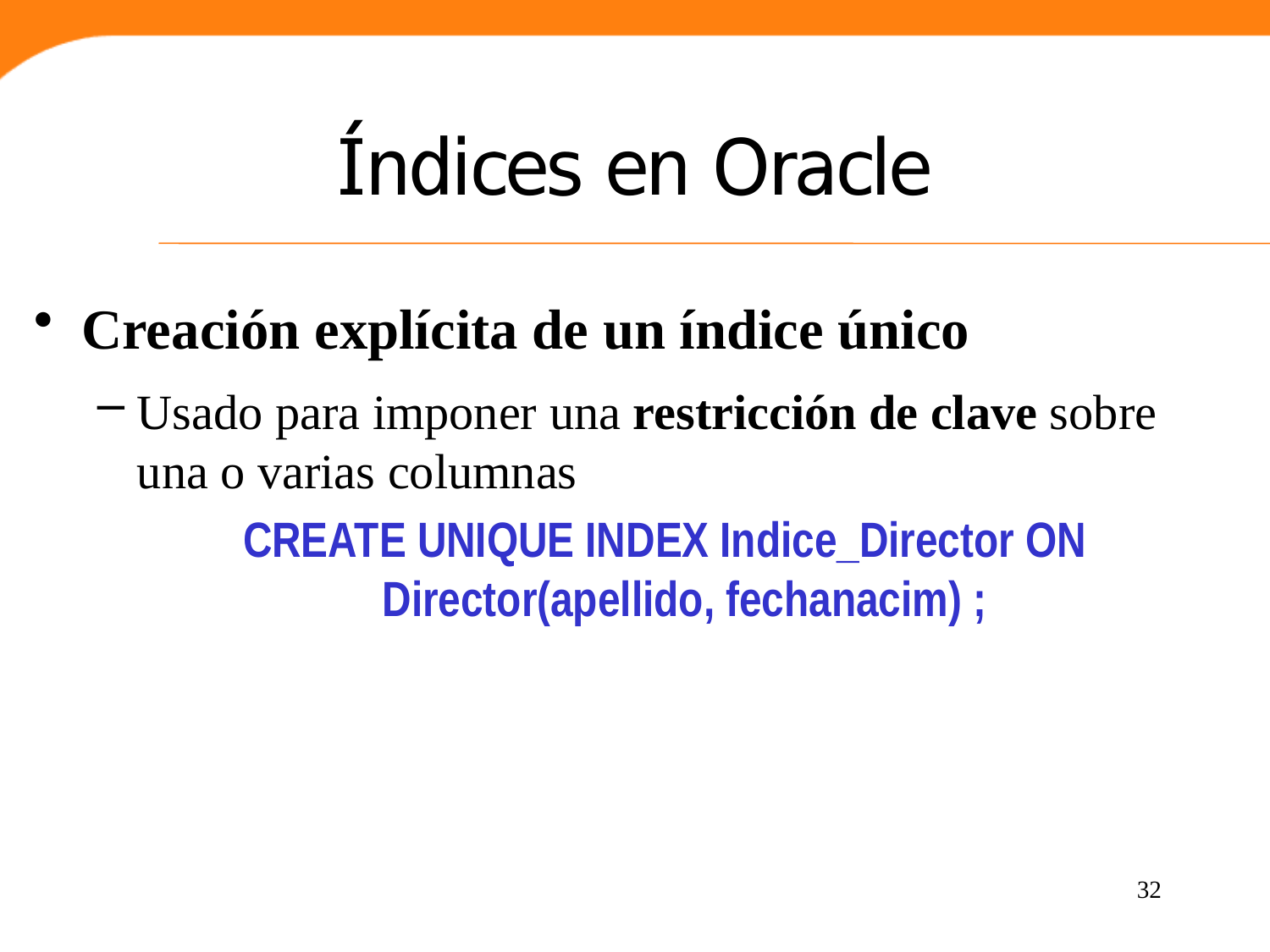

# Índices en Oracle
Creación explícita de un índice único
Usado para imponer una restricción de clave sobre una o varias columnas
CREATE UNIQUE INDEX Indice_Director ON Director(apellido, fechanacim) ;
32